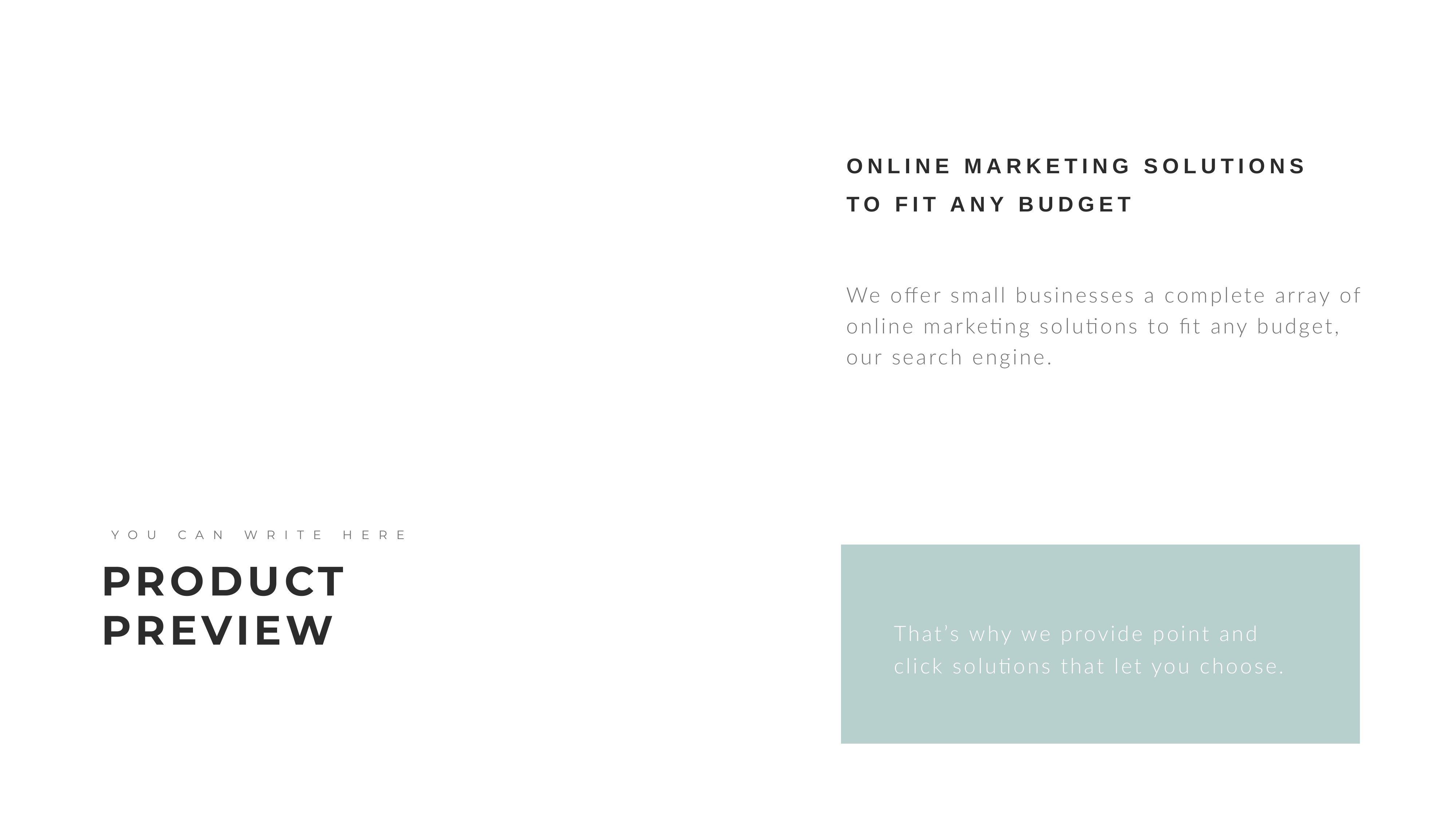

ONLINE MARKETING SOLUTIONS TO FIT ANY BUDGET
We offer small businesses a complete array of online marketing solutions to fit any budget, our search engine.
YOU CAN WRITE HERE
PRODUCT PREVIEW

That’s why we provide point and click solutions that let you choose.